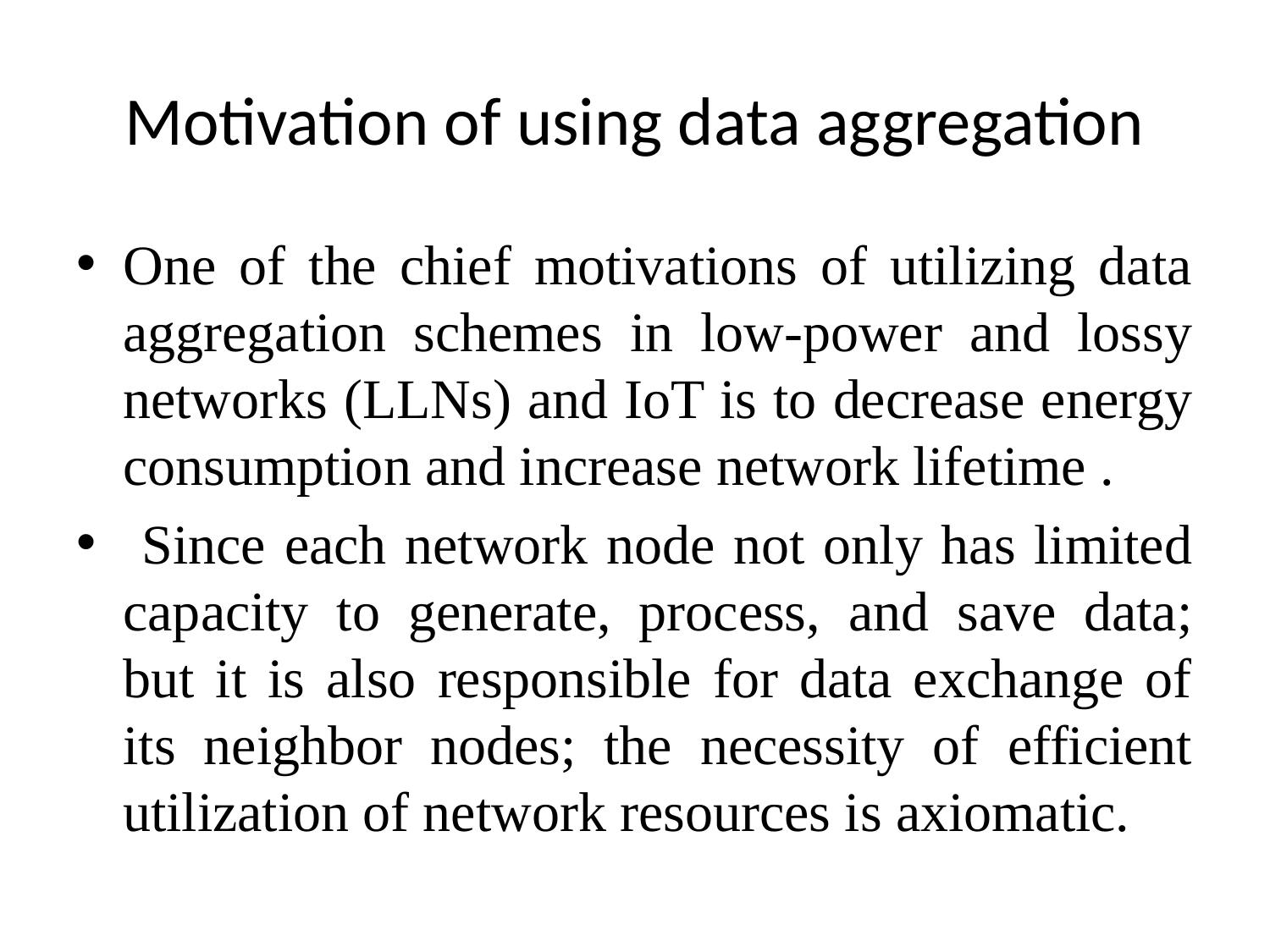

# Motivation of using data aggregation
One of the chief motivations of utilizing data aggregation schemes in low-power and lossy networks (LLNs) and IoT is to decrease energy consumption and increase network lifetime .
 Since each network node not only has limited capacity to generate, process, and save data; but it is also responsible for data exchange of its neighbor nodes; the necessity of efficient utilization of network resources is axiomatic.